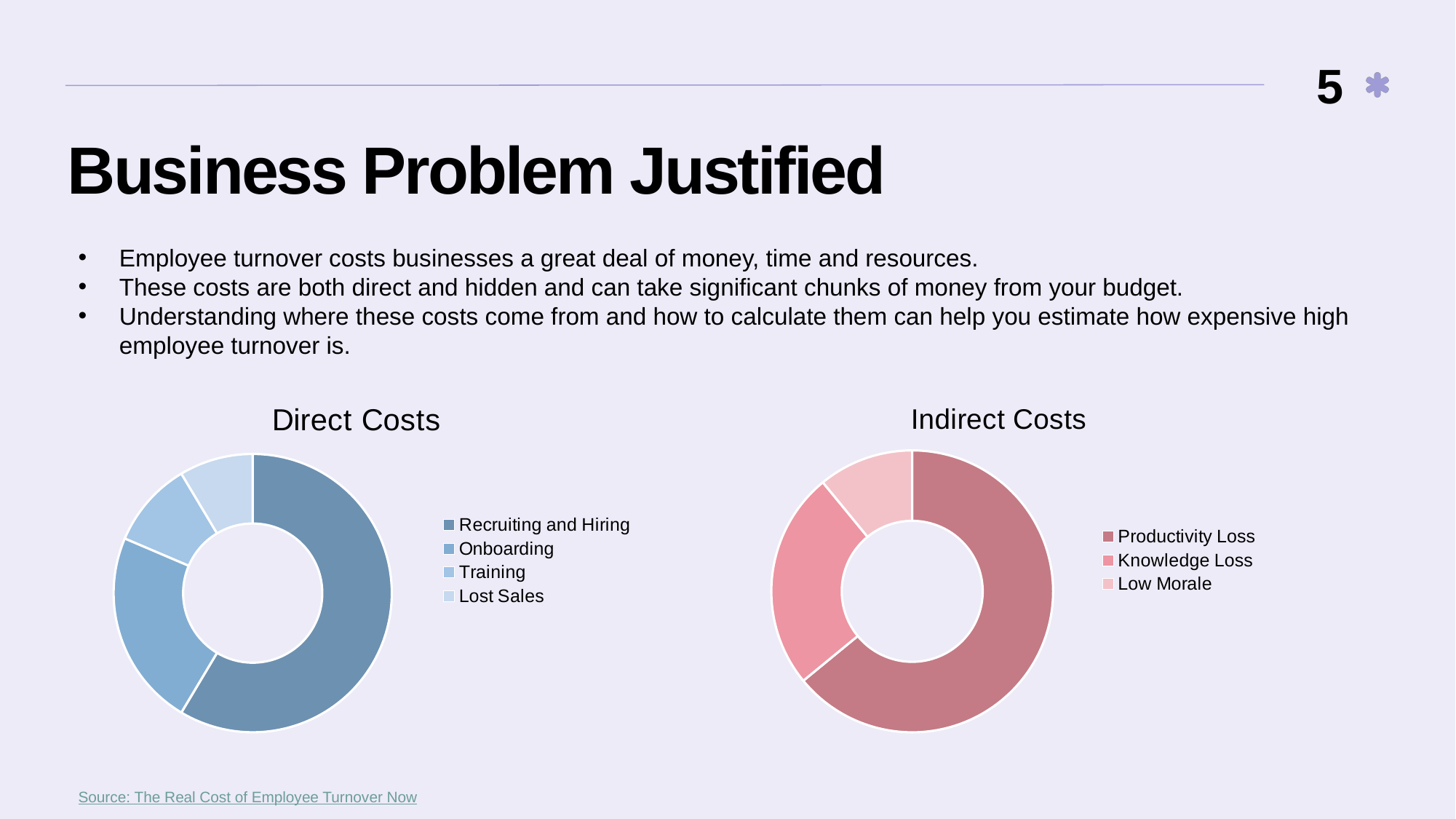

5
# Business Problem Justified
Employee turnover costs businesses a great deal of money, time and resources.
These costs are both direct and hidden and can take significant chunks of money from your budget.
Understanding where these costs come from and how to calculate them can help you estimate how expensive high employee turnover is.

### Chart: Direct Costs

| Category | Sales |
|---|---|
| Recruiting and Hiring | 8.2 |
| Onboarding | 3.2 |
| Training | 1.4 |
| Lost Sales | 1.2 |

### Chart: Indirect Costs

| Category | Sales |
|---|---|
| Productivity Loss | 8.2 |
| Knowledge Loss | 3.2 |
| Low Morale | 1.4 |
Source: The Real Cost of Employee Turnover Now